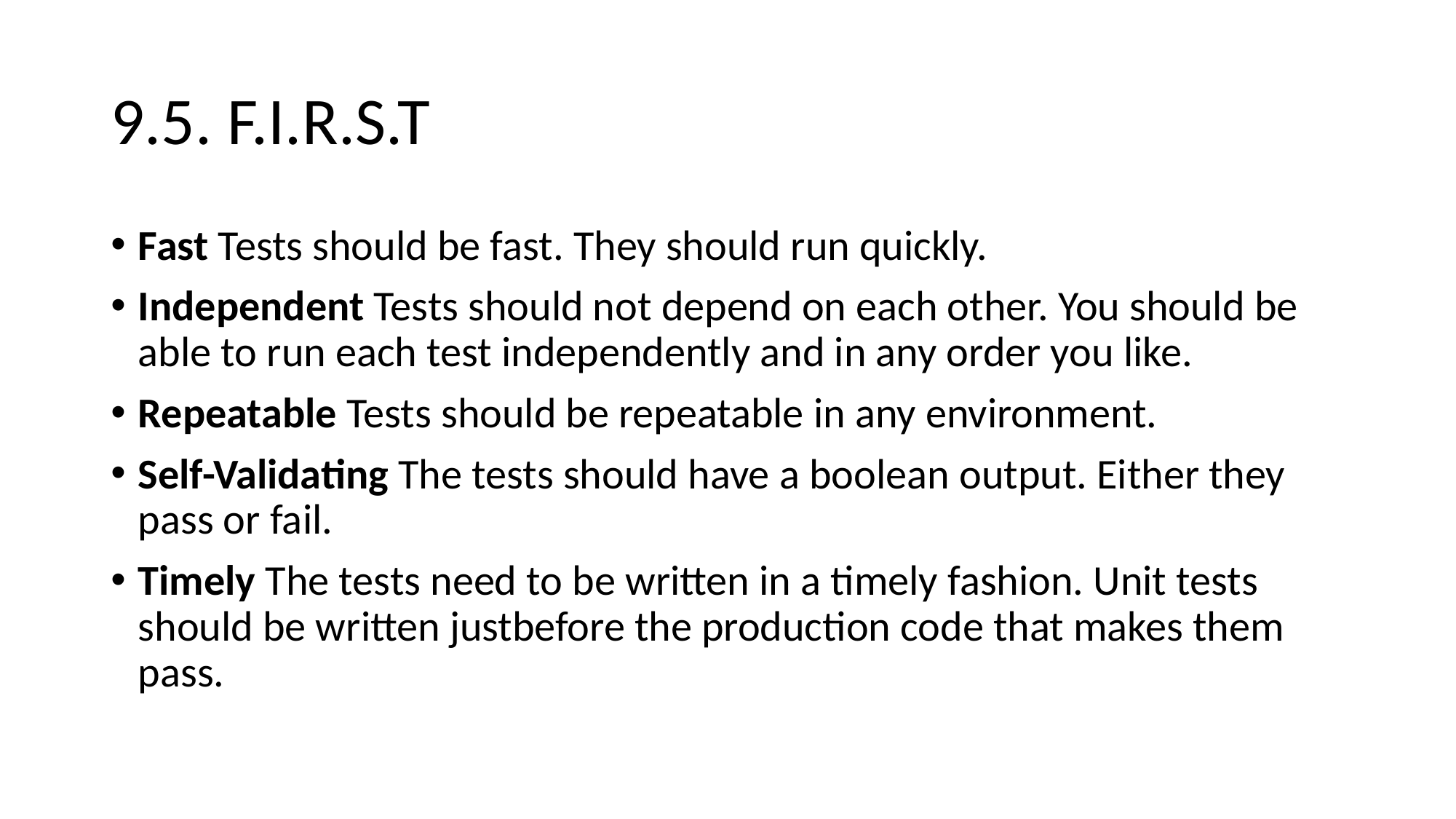

# 9.5. F.I.R.S.T
Fast Tests should be fast. They should run quickly.
Independent Tests should not depend on each other. You should be able to run each test independently and in any order you like.
Repeatable Tests should be repeatable in any environment.
Self-Validating The tests should have a boolean output. Either they pass or fail.
Timely The tests need to be written in a timely fashion. Unit tests should be written justbefore the production code that makes them pass.